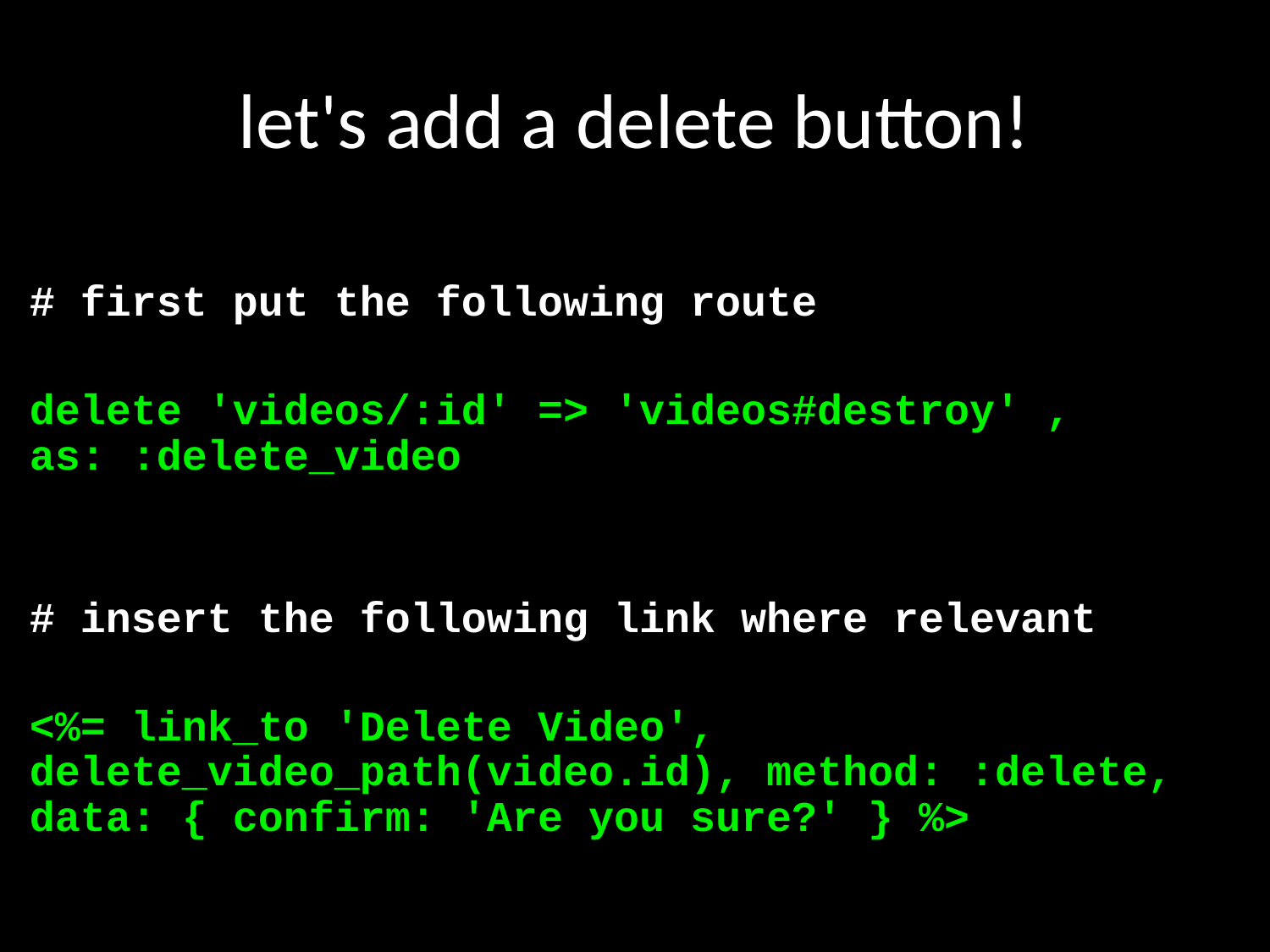

# let's add a delete button!

# first put the following route

delete 'videos/:id' => 'videos#destroy' , as: :delete_video

# insert the following link where relevant

<%= link_to 'Delete Video', delete_video_path(video.id), method: :delete, data: { confirm: 'Are you sure?' } %>